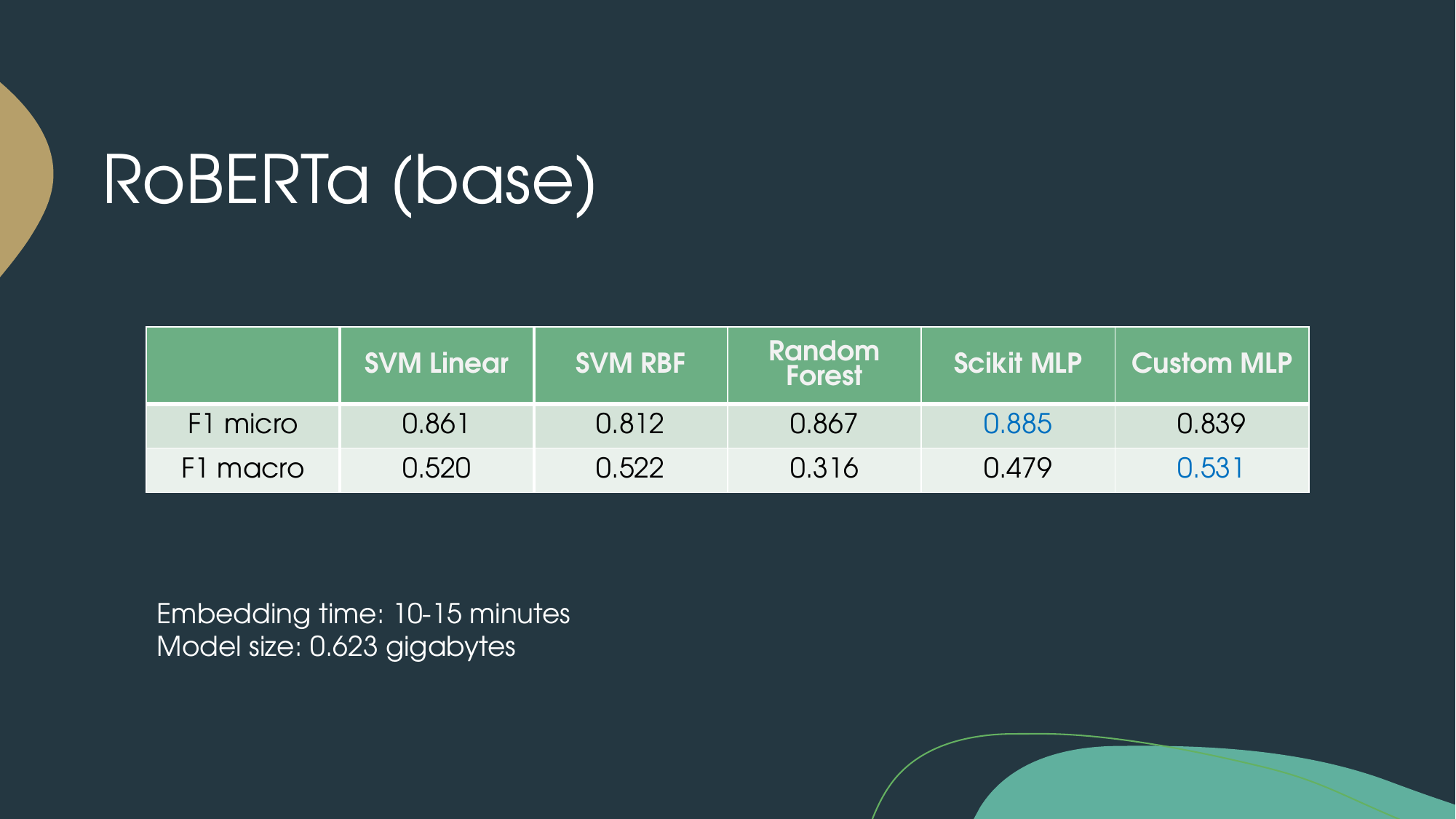

# RoBERTa (base)
|  | SVM Linear | SVM RBF | Random Forest | Scikit MLP | Custom MLP |
| --- | --- | --- | --- | --- | --- |
| F1 micro | 0.861 | 0.812 | 0.867 | 0.885 | 0.839 |
| F1 macro | 0.520 | 0.522 | 0.316 | 0.479 | 0.531 |
Embedding time: 10-15 minutes
Model size: 0.623 gigabytes